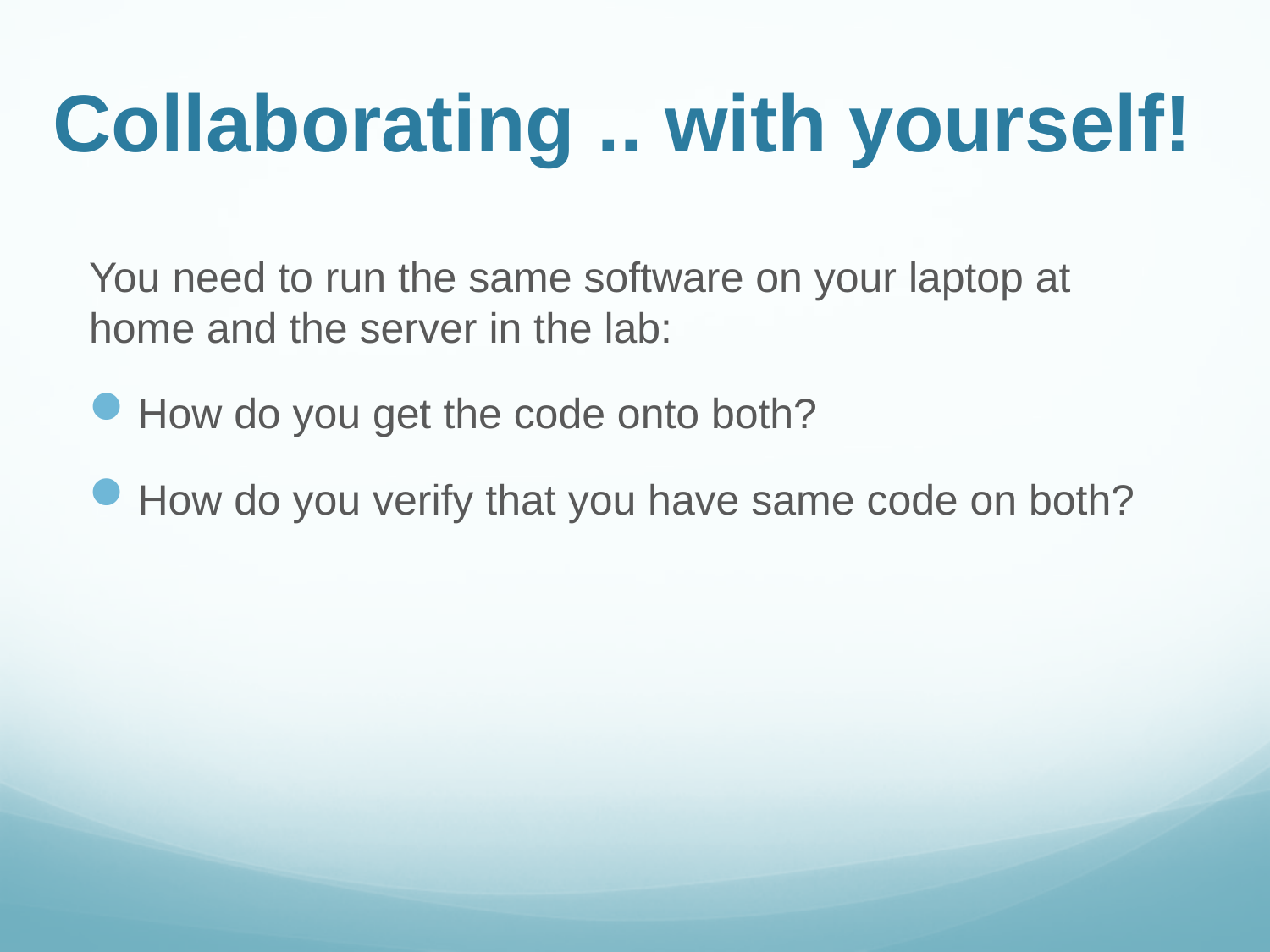

# Collaborating .. with yourself!
You need to run the same software on your laptop at home and the server in the lab:
How do you get the code onto both?
How do you verify that you have same code on both?